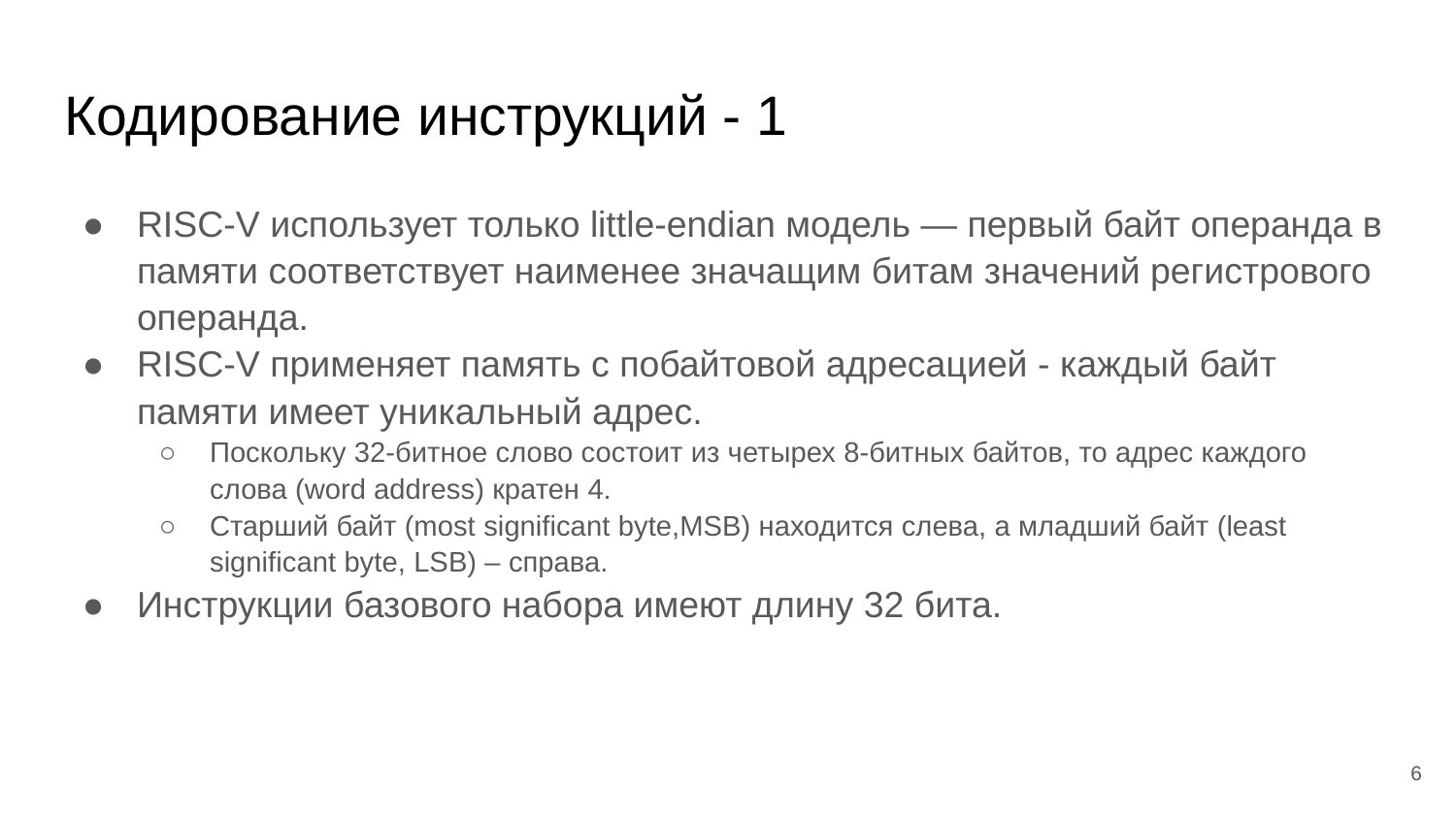

# Кодирование инструкций - 1
RISC-V использует только little-endian модель — первый байт операнда в памяти соответствует наименее значащим битам значений регистрового операнда.
RISC-V применяет память с побайтовой адресацией - каждый байт памяти имеет уникальный адрес.
Поскольку 32-битное слово состоит из четырех 8-битных байтов, то адрес каждого слова (word address) кратен 4.
Старший байт (most significant byte,MSB) находится слева, а младший байт (least significant byte, LSB) – справа.
Инструкции базового набора имеют длину 32 бита.
6